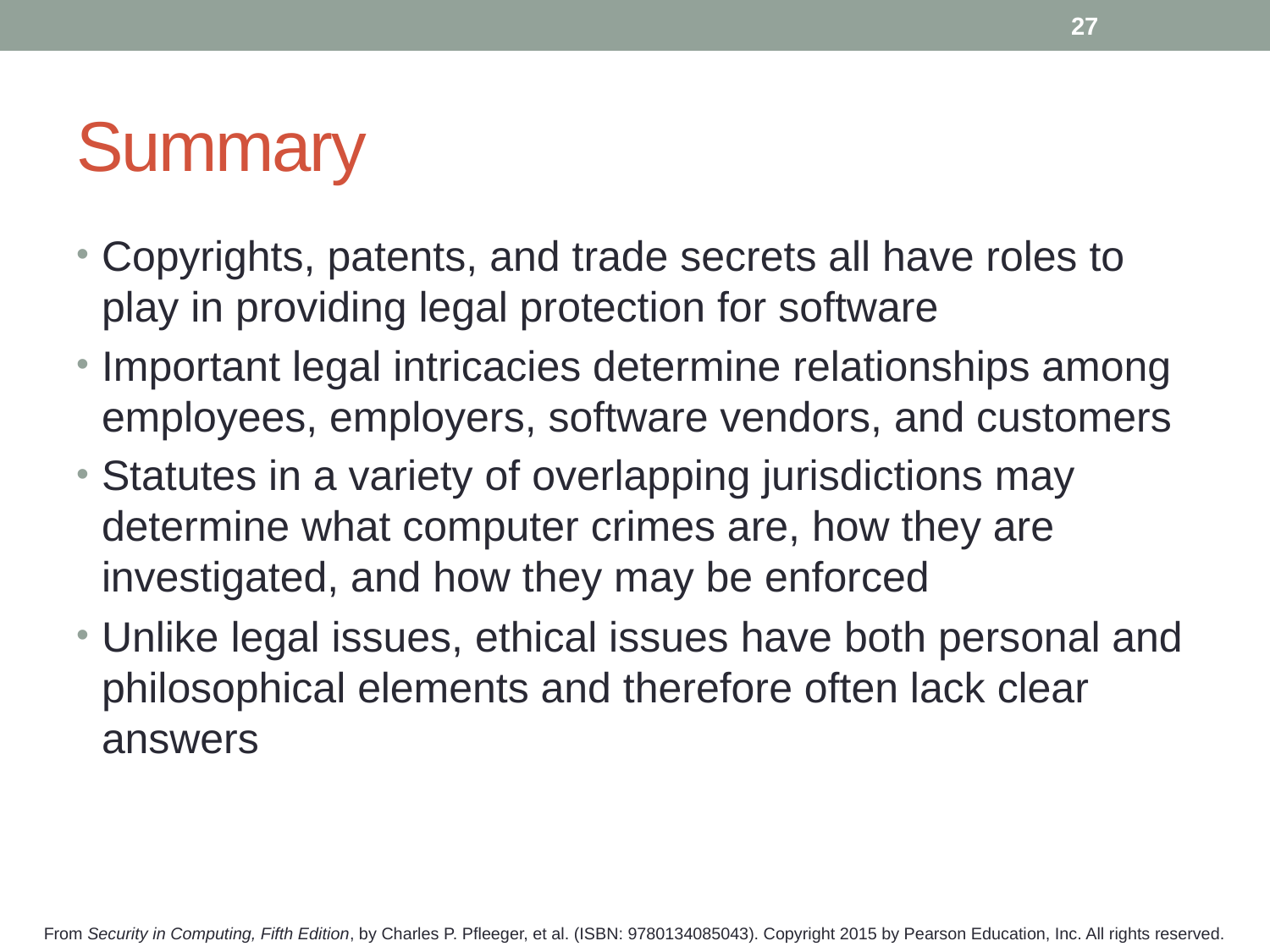

27
# Summary
Copyrights, patents, and trade secrets all have roles to play in providing legal protection for software
Important legal intricacies determine relationships among employees, employers, software vendors, and customers
Statutes in a variety of overlapping jurisdictions may determine what computer crimes are, how they are investigated, and how they may be enforced
Unlike legal issues, ethical issues have both personal and philosophical elements and therefore often lack clear answers
From Security in Computing, Fifth Edition, by Charles P. Pfleeger, et al. (ISBN: 9780134085043). Copyright 2015 by Pearson Education, Inc. All rights reserved.